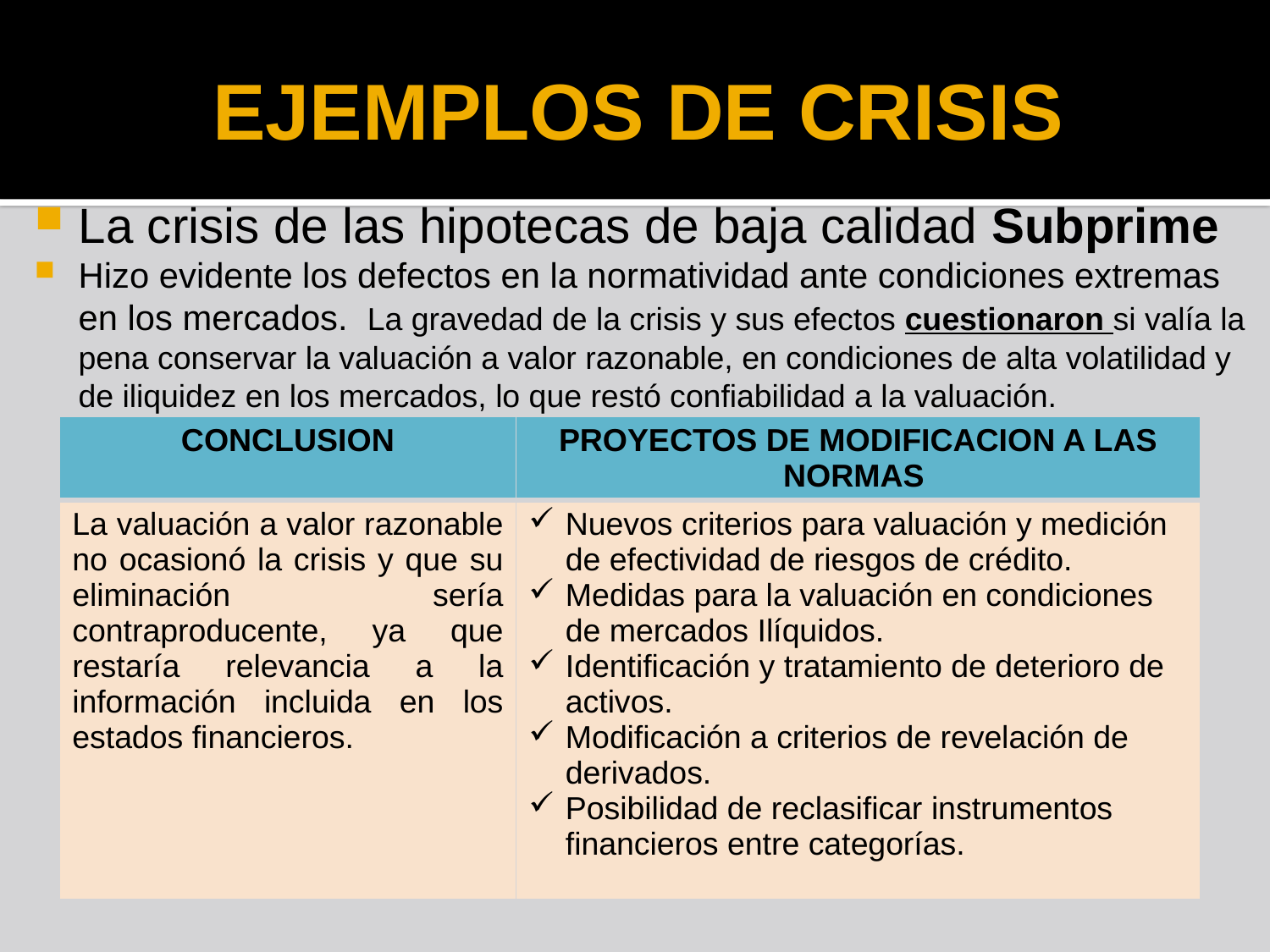

# EJEMPLOS DE CRISIS
La crisis de las hipotecas de baja calidad Subprime
Hizo evidente los defectos en la normatividad ante condiciones extremas en los mercados.  La gravedad de la crisis y sus efectos cuestionaron si valía la pena conservar la valuación a valor razonable, en condiciones de alta volatilidad y de iliquidez en los mercados, lo que restó confiabilidad a la valuación.
| CONCLUSION | PROYECTOS DE MODIFICACION A LAS NORMAS |
| --- | --- |
| La valuación a valor razonable no ocasionó la crisis y que su eliminación sería contraproducente, ya que restaría relevancia a la información incluida en los estados financieros. | Nuevos criterios para valuación y medición de efectividad de riesgos de crédito. Medidas para la valuación en condiciones de mercados Ilíquidos. Identificación y tratamiento de deterioro de activos. Modificación a criterios de revelación de derivados. Posibilidad de reclasificar instrumentos financieros entre categorías. |